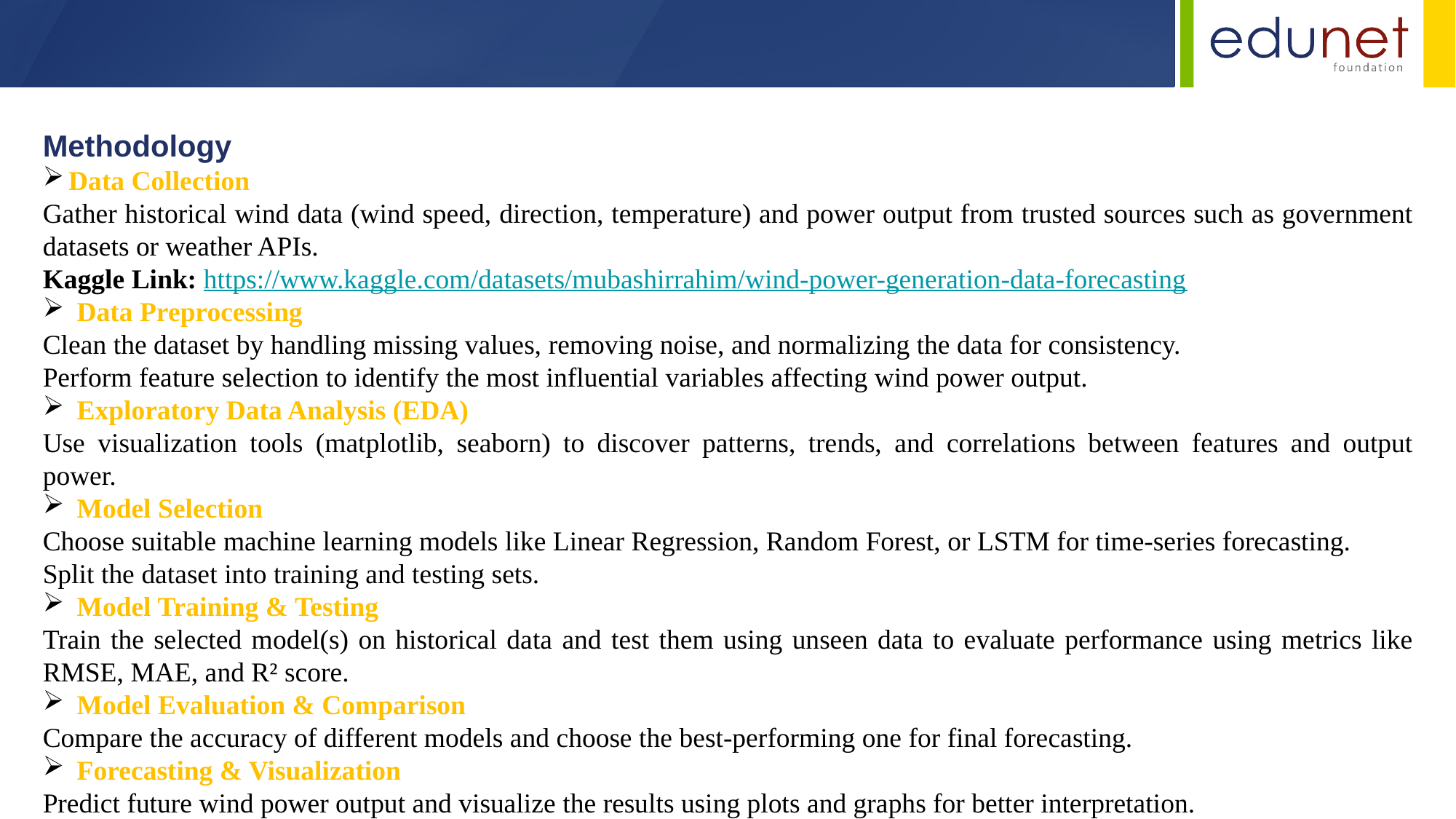

Methodology
Data Collection
Gather historical wind data (wind speed, direction, temperature) and power output from trusted sources such as government datasets or weather APIs.
Kaggle Link: https://www.kaggle.com/datasets/mubashirrahim/wind-power-generation-data-forecasting
Data Preprocessing
Clean the dataset by handling missing values, removing noise, and normalizing the data for consistency.
Perform feature selection to identify the most influential variables affecting wind power output.
Exploratory Data Analysis (EDA)
Use visualization tools (matplotlib, seaborn) to discover patterns, trends, and correlations between features and output power.
Model Selection
Choose suitable machine learning models like Linear Regression, Random Forest, or LSTM for time-series forecasting.
Split the dataset into training and testing sets.
Model Training & Testing
Train the selected model(s) on historical data and test them using unseen data to evaluate performance using metrics like RMSE, MAE, and R² score.
Model Evaluation & Comparison
Compare the accuracy of different models and choose the best-performing one for final forecasting.
Forecasting & Visualization
Predict future wind power output and visualize the results using plots and graphs for better interpretation.